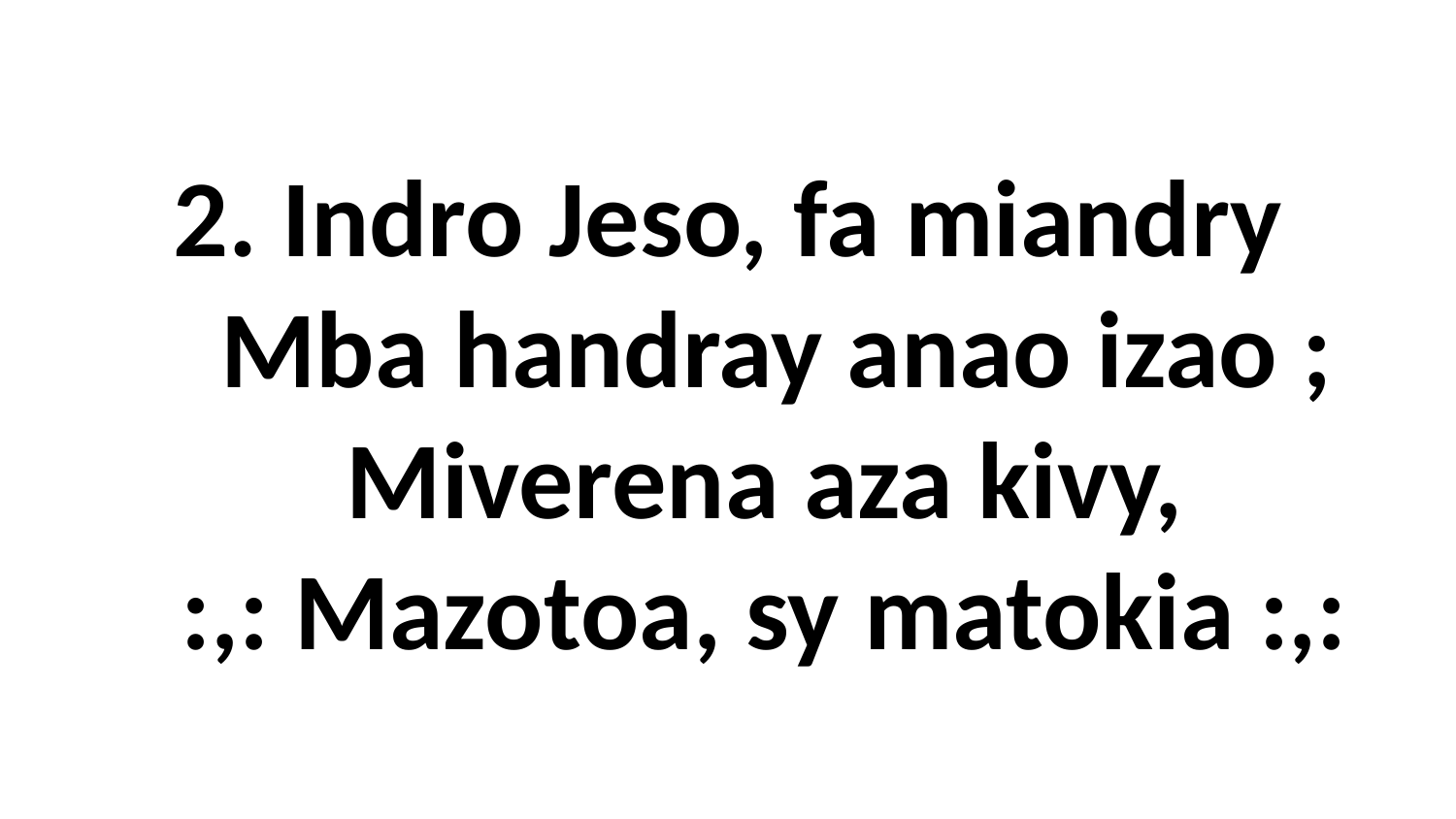

# 2. Indro Jeso, fa miandry Mba handray anao izao ; Miverena aza kivy, :,: Mazotoa, sy matokia :,: